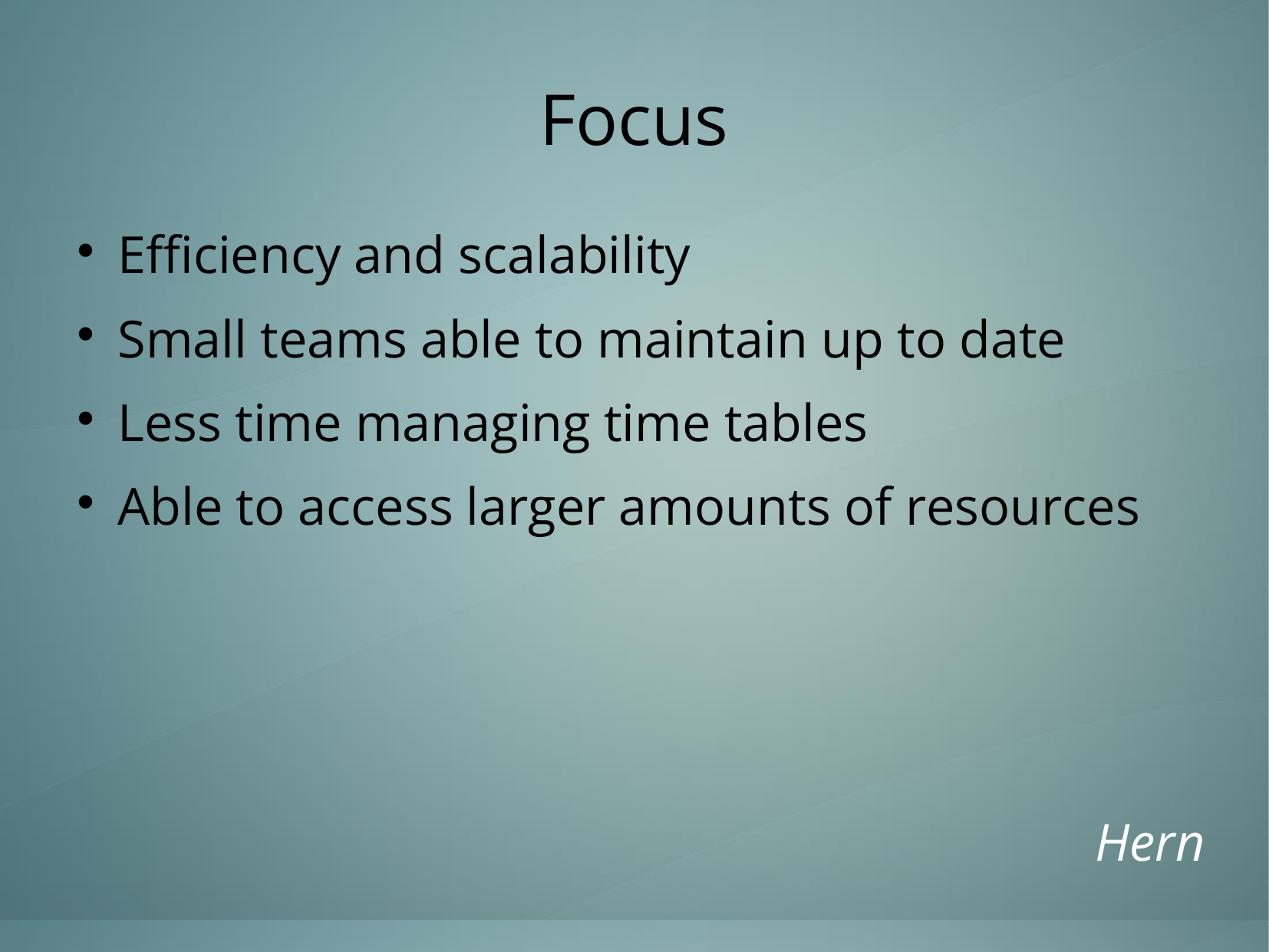

Focus
Efficiency and scalability
Small teams able to maintain up to date
Less time managing time tables
Able to access larger amounts of resources

Hern